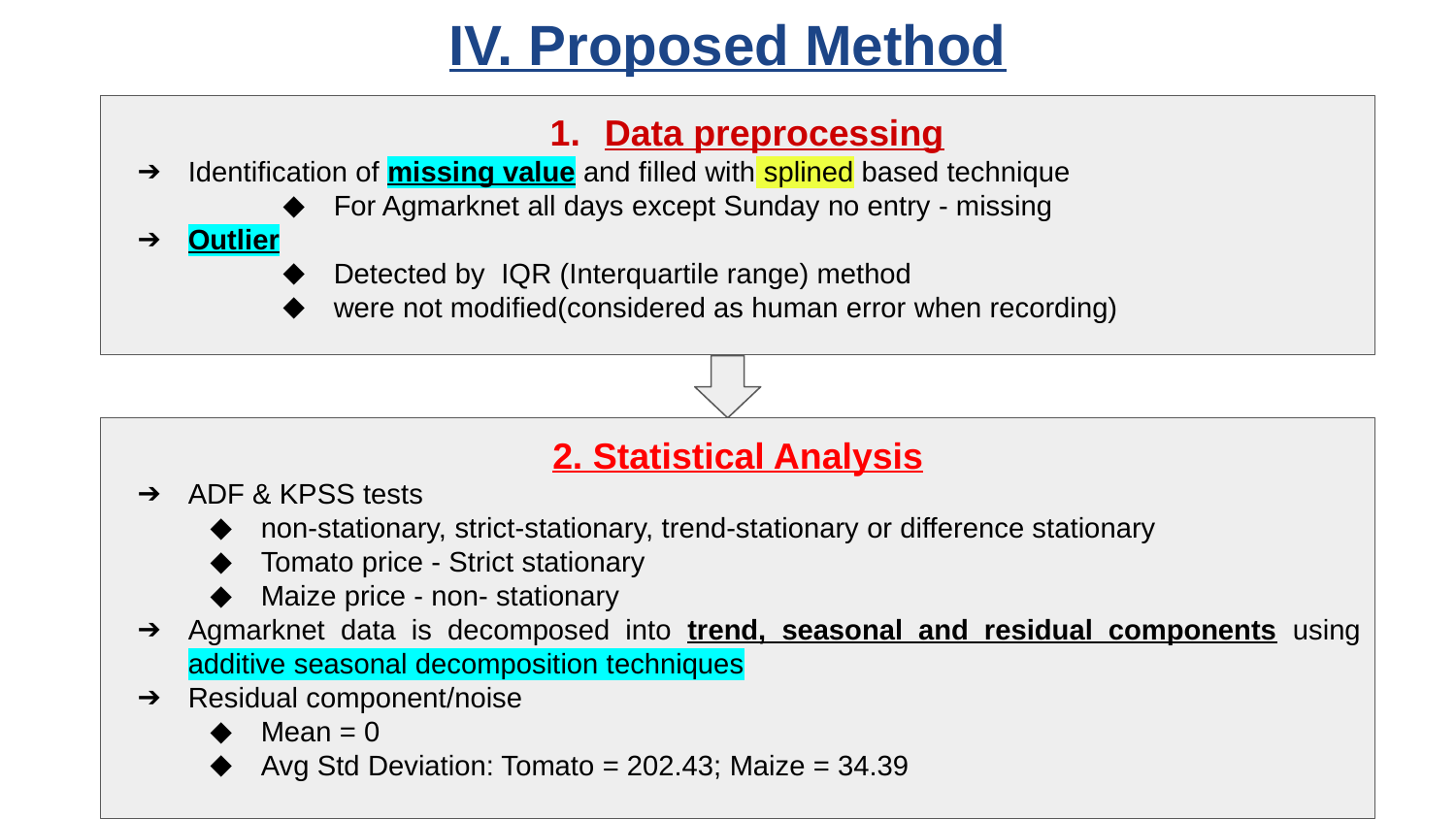

IV. Proposed Method

Data preprocessing
Identification of missing value and filled with splined based technique
For Agmarknet all days except Sunday no entry - missing
Outlier
Detected by  IQR (Interquartile range) method
were not modified(considered as human error when recording)

2. Statistical Analysis
ADF & KPSS tests
non-stationary, strict-stationary, trend-stationary or difference stationary
Tomato price - Strict stationary
Maize price - non- stationary
Agmarknet data is decomposed into trend, seasonal and residual components using additive seasonal decomposition techniques
Residual component/noise
Mean = 0
Avg Std Deviation: Tomato = 202.43; Maize = 34.39